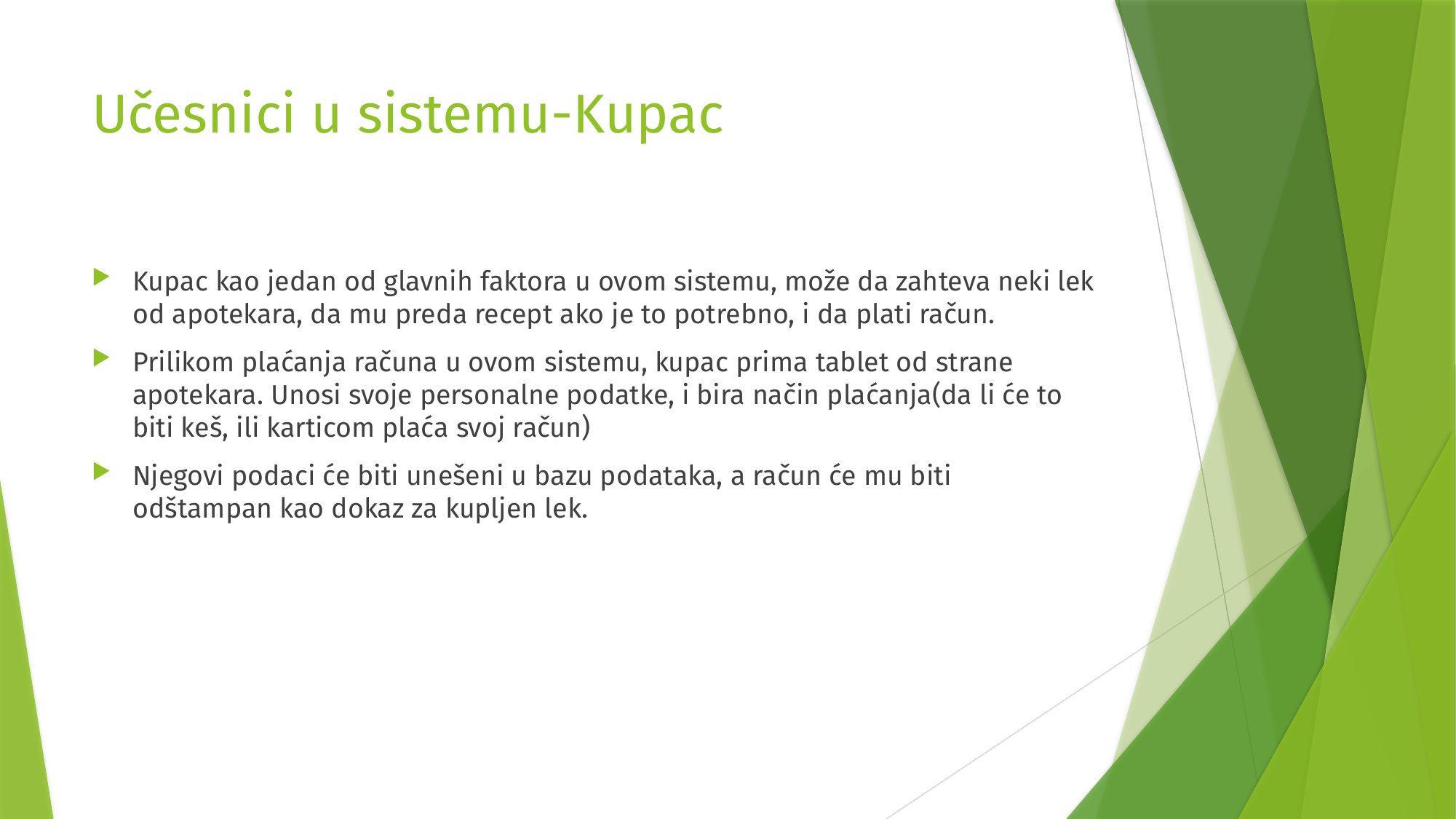

# Učesnici u sistemu-Kupac
Kupac kao jedan od glavnih faktora u ovom sistemu, može da zahteva neki lek od apotekara, da mu preda recept ako je to potrebno, i da plati račun.
Prilikom plaćanja računa u ovom sistemu, kupac prima tablet od strane apotekara. Unosi svoje personalne podatke, i bira način plaćanja(da li će to biti keš, ili karticom plaća svoj račun)
Njegovi podaci će biti unešeni u bazu podataka, a račun će mu biti odštampan kao dokaz za kupljen lek.